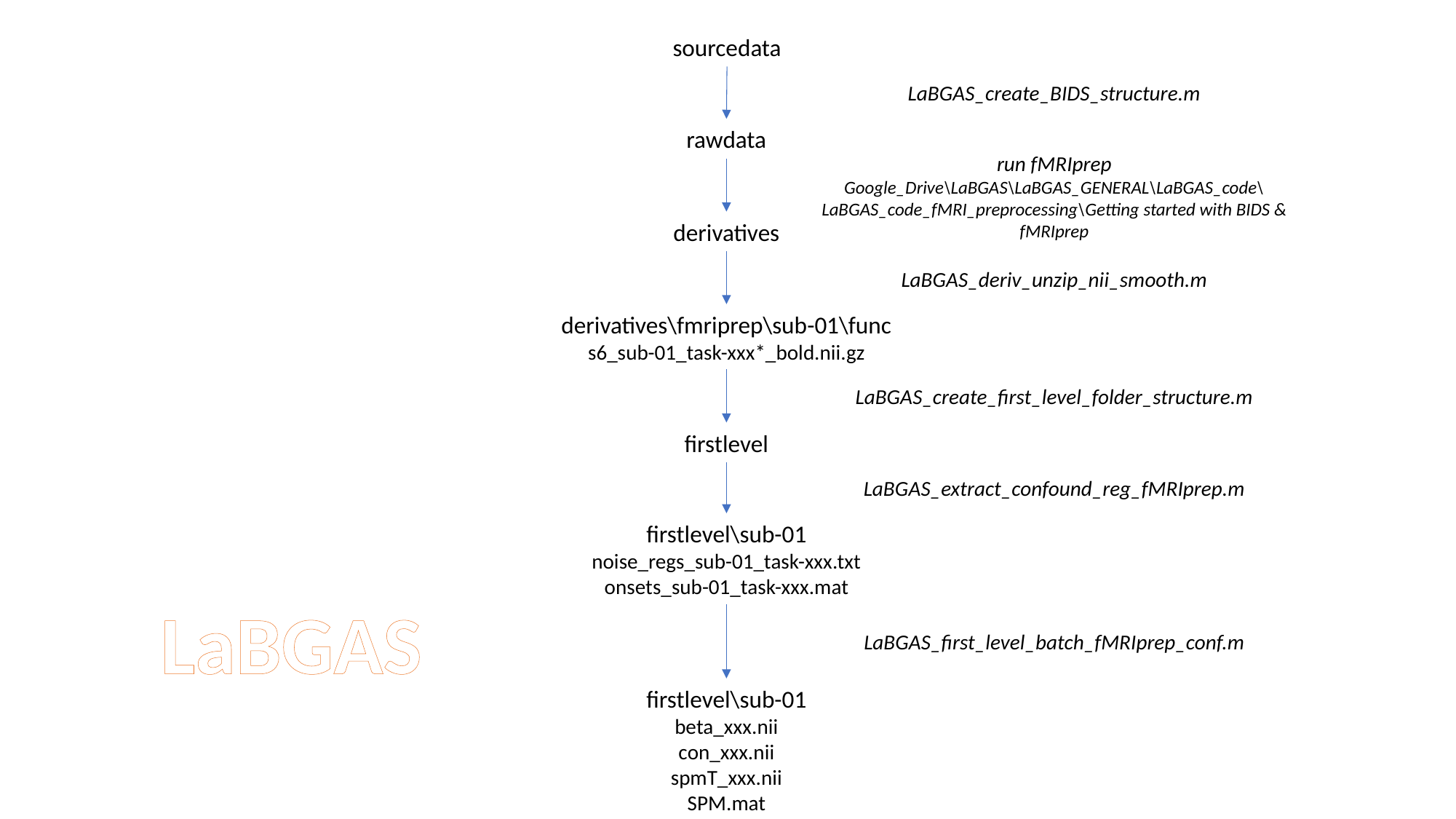

sourcedata
LaBGAS_create_BIDS_structure.m
rawdata
run fMRIprep
Google_Drive\LaBGAS\LaBGAS_GENERAL\LaBGAS_code\LaBGAS_code_fMRI_preprocessing\Getting started with BIDS & fMRIprep
derivatives
LaBGAS_deriv_unzip_nii_smooth.m
derivatives\fmriprep\sub-01\func
s6_sub-01_task-xxx*_bold.nii.gz
LaBGAS_create_first_level_folder_structure.m
firstlevel
LaBGAS_extract_confound_reg_fMRIprep.m
firstlevel\sub-01
noise_regs_sub-01_task-xxx.txt
onsets_sub-01_task-xxx.mat
LaBGAS
LaBGAS_first_level_batch_fMRIprep_conf.m
firstlevel\sub-01
beta_xxx.nii
con_xxx.nii
spmT_xxx.nii
SPM.mat